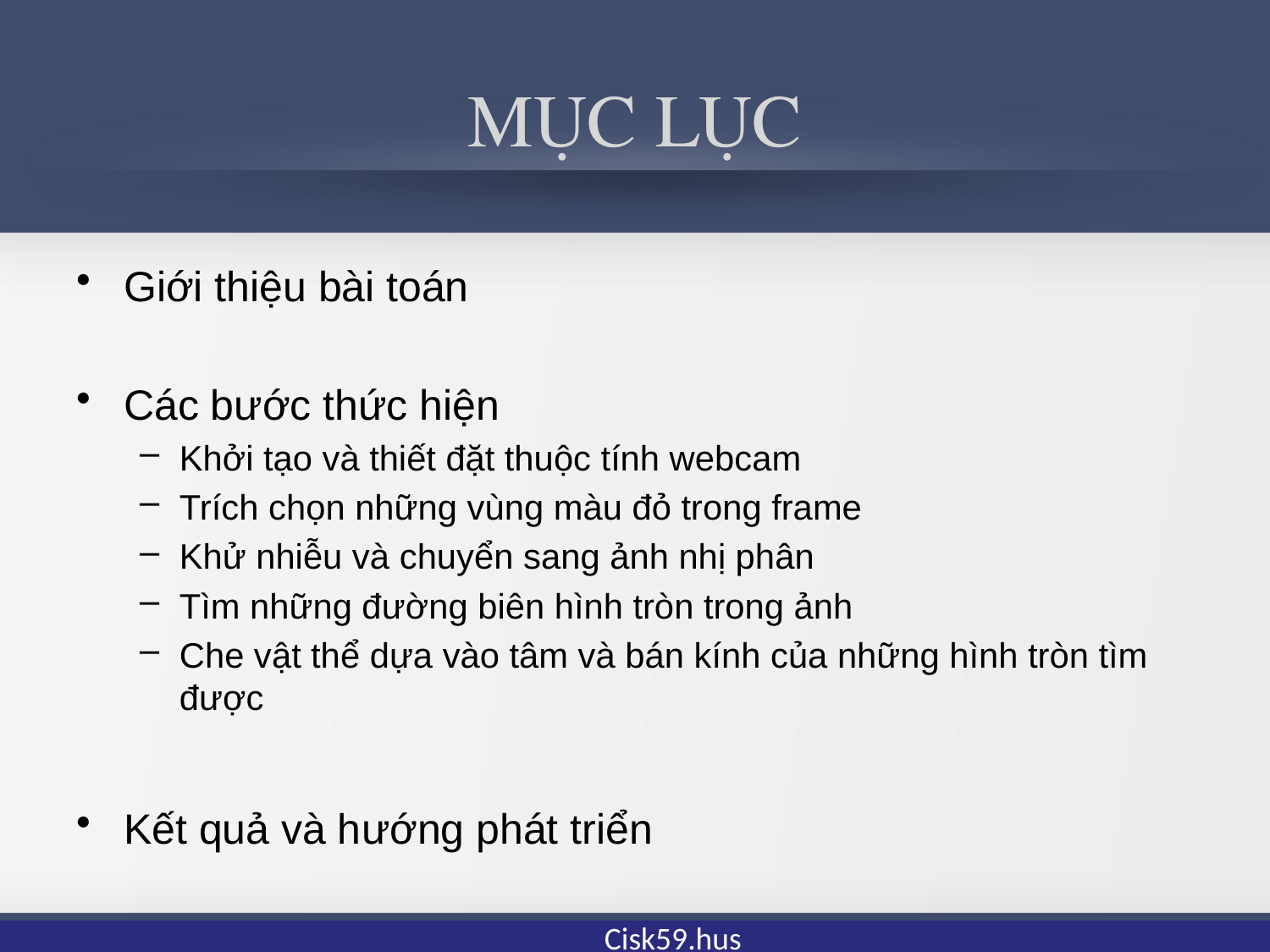

# MỤC LỤC
Giới thiệu bài toán

Các bước thức hiện
Khởi tạo và thiết đặt thuộc tính webcam
Trích chọn những vùng màu đỏ trong frame
Khử nhiễu và chuyển sang ảnh nhị phân
Tìm những đường biên hình tròn trong ảnh
Che vật thể dựa vào tâm và bán kính của những hình tròn tìm được

Kết quả và hướng phát triển
Cisk59.hus